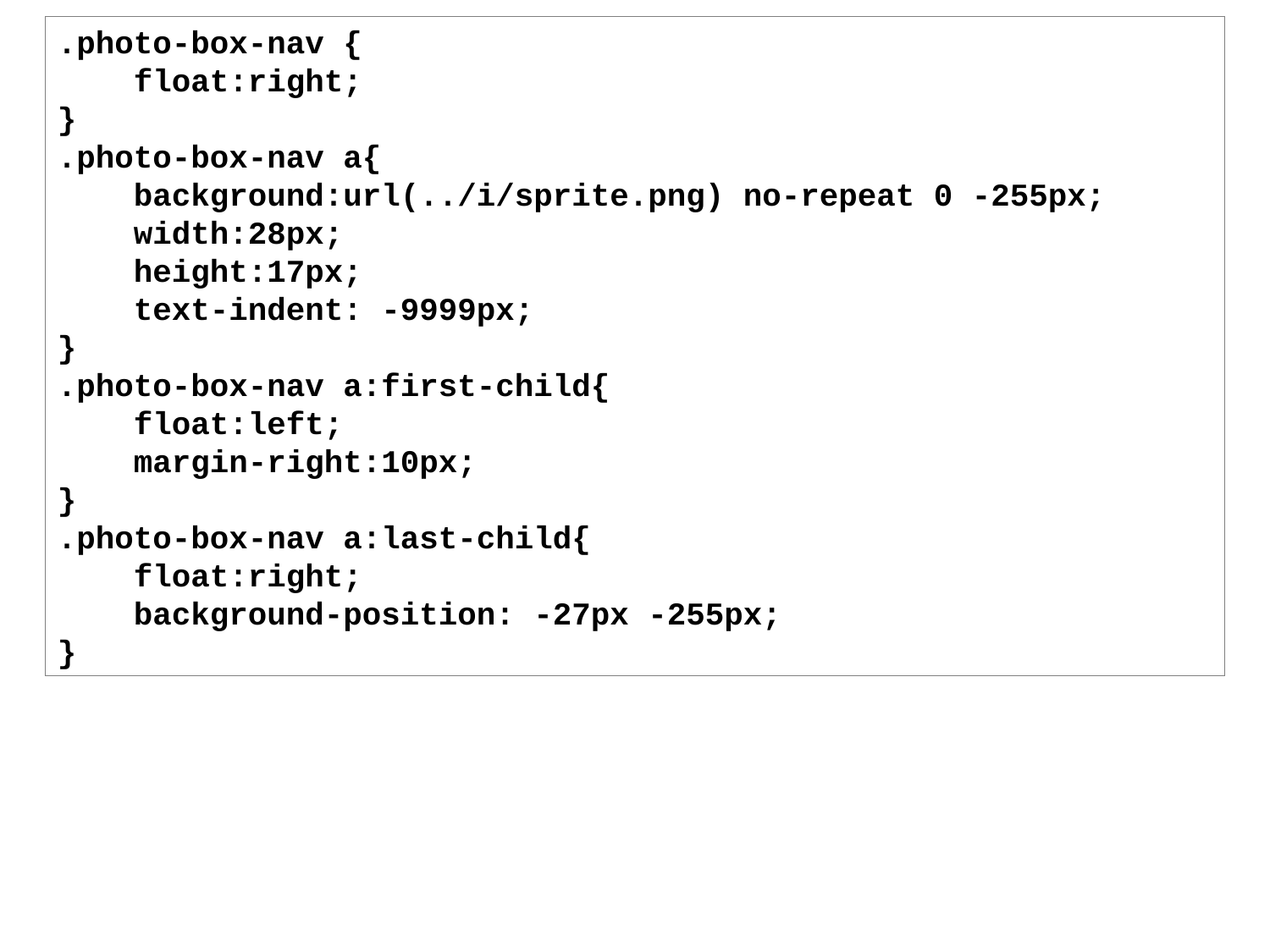

.photo-box-nav {
    float:right;
}
.photo-box-nav a{
    background:url(../i/sprite.png) no-repeat 0 -255px;
    width:28px;
    height:17px;
    text-indent: -9999px;
}
.photo-box-nav a:first-child{
    float:left;
    margin-right:10px;
}
.photo-box-nav a:last-child{
    float:right;
    background-position: -27px -255px;
}